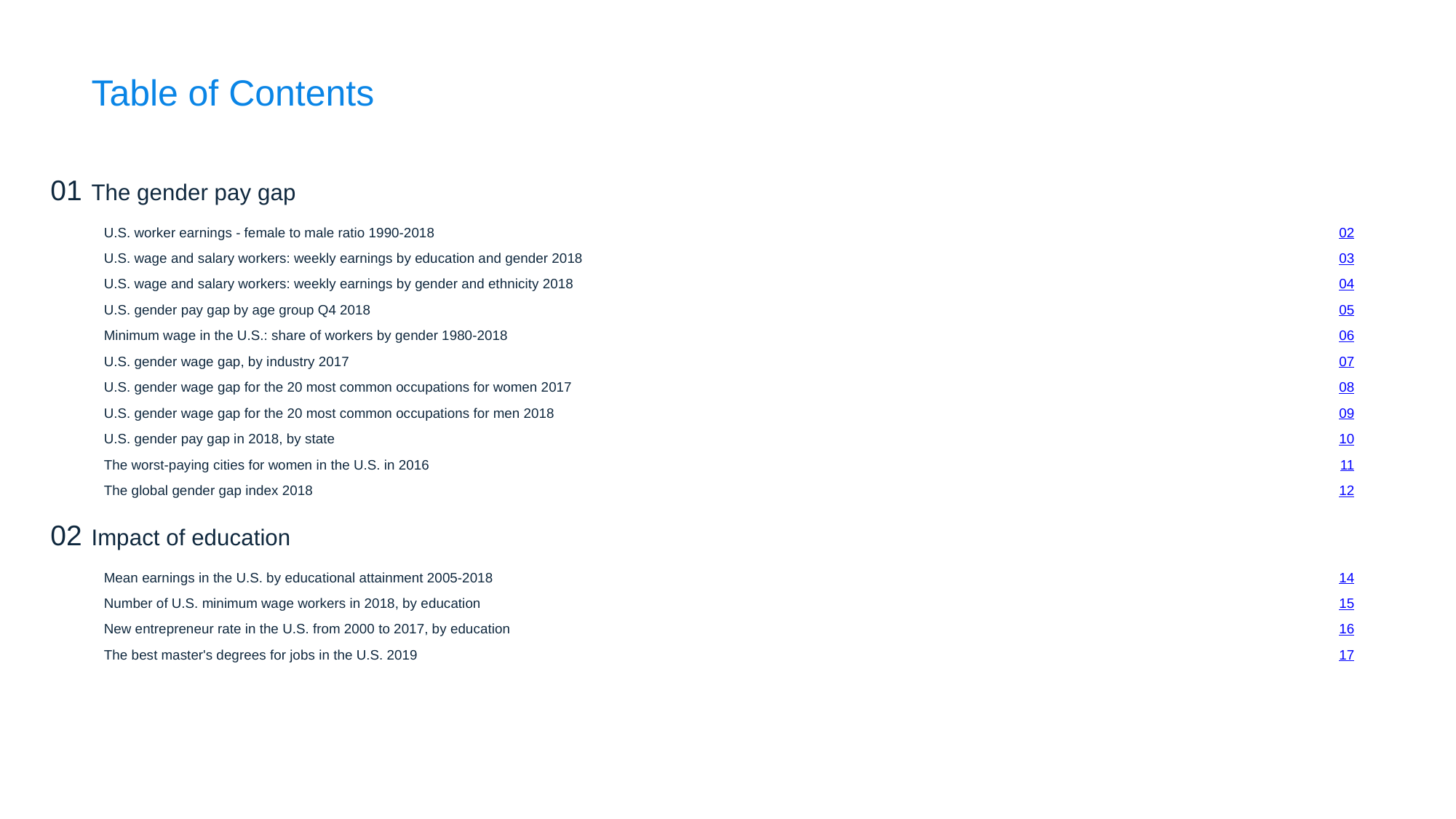

Table of Contents
01
The gender pay gap
02
U.S. worker earnings - female to male ratio 1990-2018
03
U.S. wage and salary workers: weekly earnings by education and gender 2018
04
U.S. wage and salary workers: weekly earnings by gender and ethnicity 2018
05
U.S. gender pay gap by age group Q4 2018
06
Minimum wage in the U.S.: share of workers by gender 1980-2018
07
U.S. gender wage gap, by industry 2017
08
U.S. gender wage gap for the 20 most common occupations for women 2017
09
U.S. gender wage gap for the 20 most common occupations for men 2018
10
U.S. gender pay gap in 2018, by state
11
The worst-paying cities for women in the U.S. in 2016
12
The global gender gap index 2018
Impact of education
02
14
Mean earnings in the U.S. by educational attainment 2005-2018
15
Number of U.S. minimum wage workers in 2018, by education
16
New entrepreneur rate in the U.S. from 2000 to 2017, by education
17
The best master's degrees for jobs in the U.S. 2019